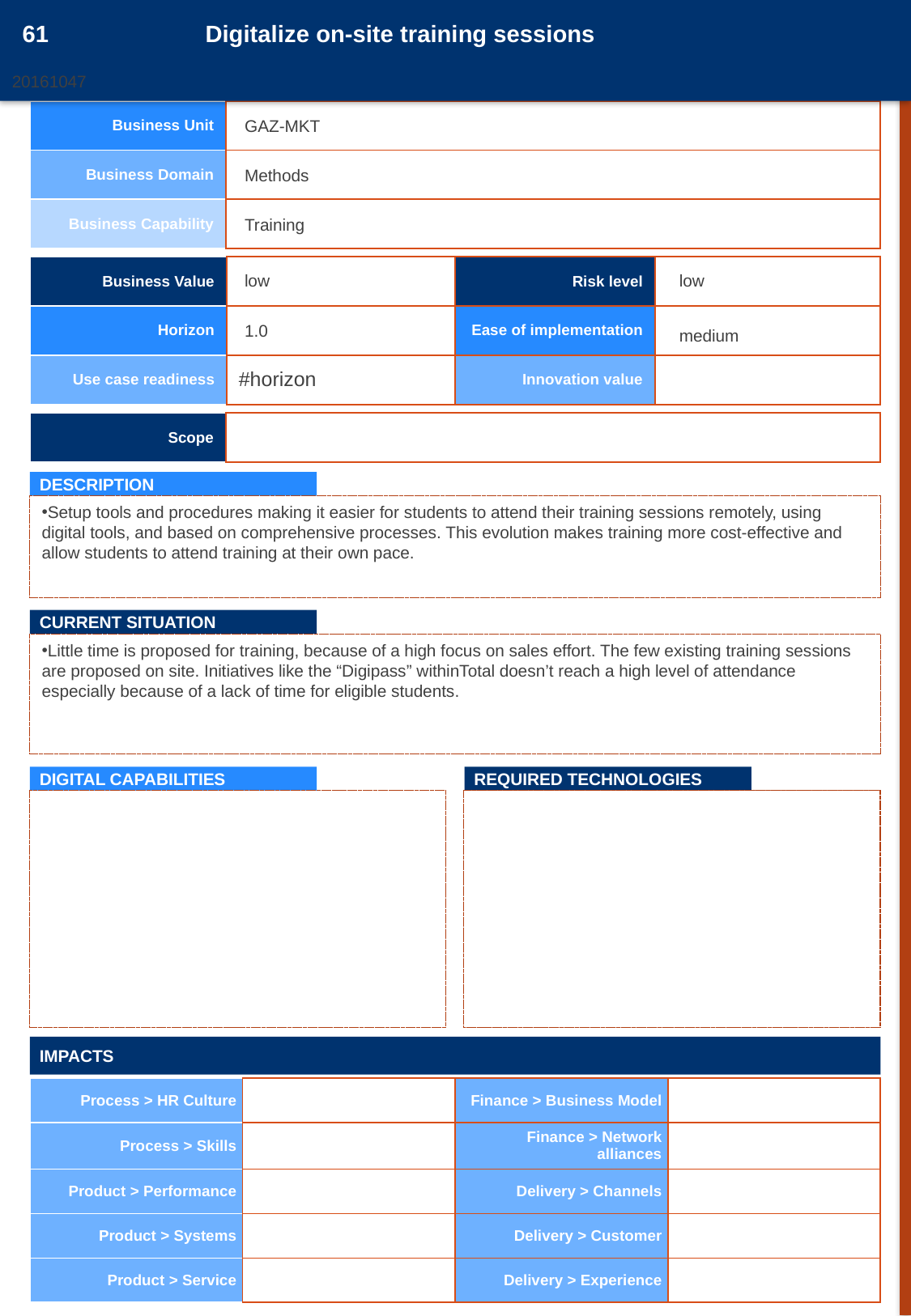

61
Digitalize on-site training sessions
20161047
20161050

| Business Unit |  |
| --- | --- |
| Business Domain |  |
| Business Capability |  |
GAZ-MKT
Methods
Training
| Business Value |  | Risk level |  |
| --- | --- | --- | --- |
| Horizon |  | Ease of implementation |  |
| Use case readiness | #horizon | Innovation value |  |
low
low
1.0
medium

| Scope |  |
| --- | --- |

DESCRIPTION
Setup tools and procedures making it easier for students to attend their training sessions remotely, using digital tools, and based on comprehensive processes. This evolution makes training more cost-effective and allow students to attend training at their own pace.
CURRENT SITUATION
Little time is proposed for training, because of a high focus on sales effort. The few existing training sessions are proposed on site. Initiatives like the “Digipass” withinTotal doesn’t reach a high level of attendance especially because of a lack of time for eligible students.
DIGITAL CAPABILITIES
REQUIRED TECHNOLOGIES

IMPACTS

| Process > HR Culture |  | Finance > Business Model |  |
| --- | --- | --- | --- |
| Process > Skills |  | Finance > Network alliances |  |
| Product > Performance |  | Delivery > Channels |  |
| Product > Systems |  | Delivery > Customer |  |
| Product > Service |  | Delivery > Experience |  |